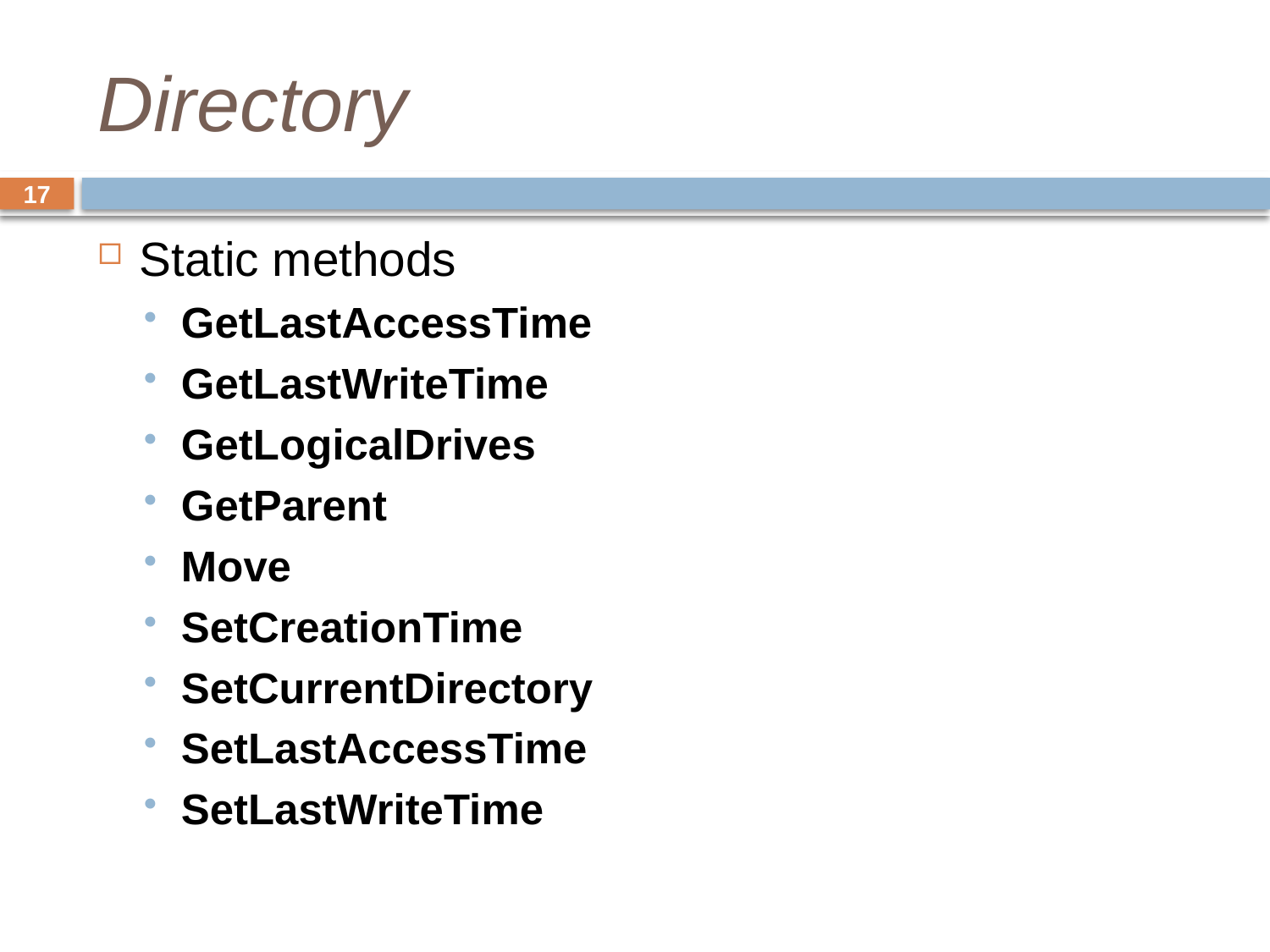

# Directory
17
Static methods
GetLastAccessTime
GetLastWriteTime
GetLogicalDrives
GetParent
Move
SetCreationTime
SetCurrentDirectory
SetLastAccessTime
SetLastWriteTime